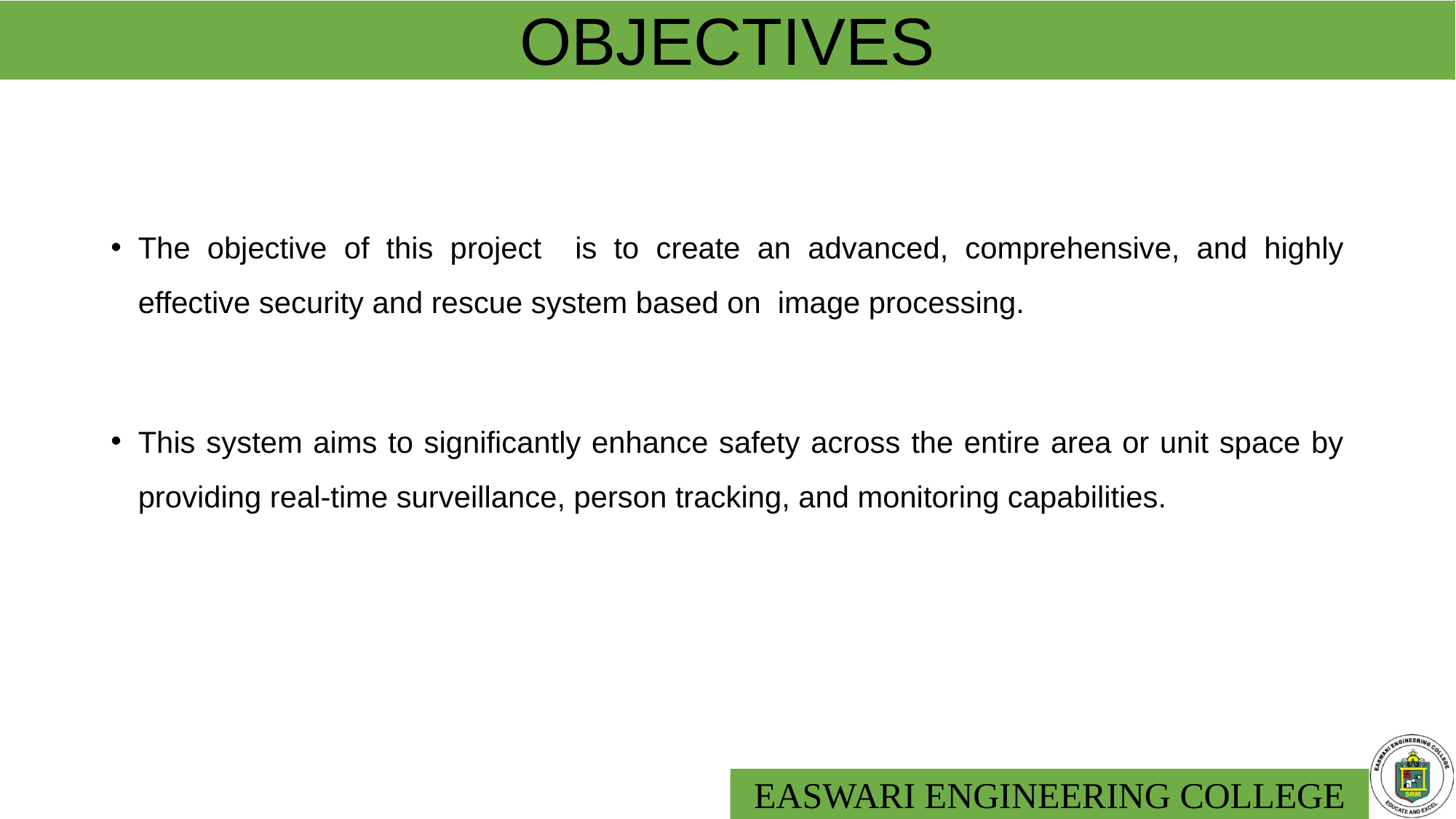

# OBJECTIVES
The objective of this project  is to create an advanced, comprehensive, and highly effective security and rescue system based on  image processing.

This system aims to significantly enhance safety across the entire area or unit space by providing real-time surveillance, person tracking, and monitoring capabilities.